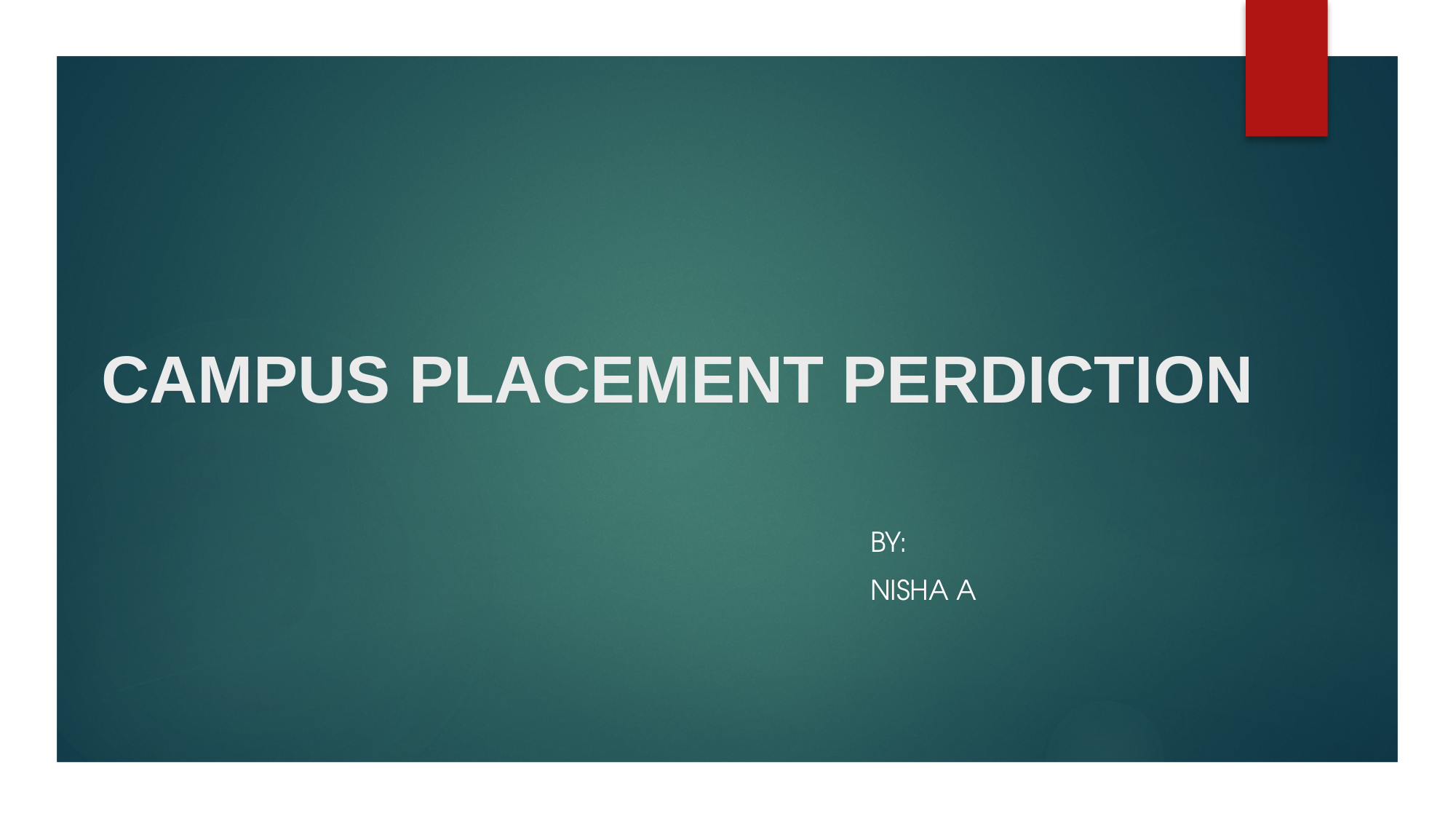

# CAMPUS PLACEMENT PERDICTION
BY:
NISHA A